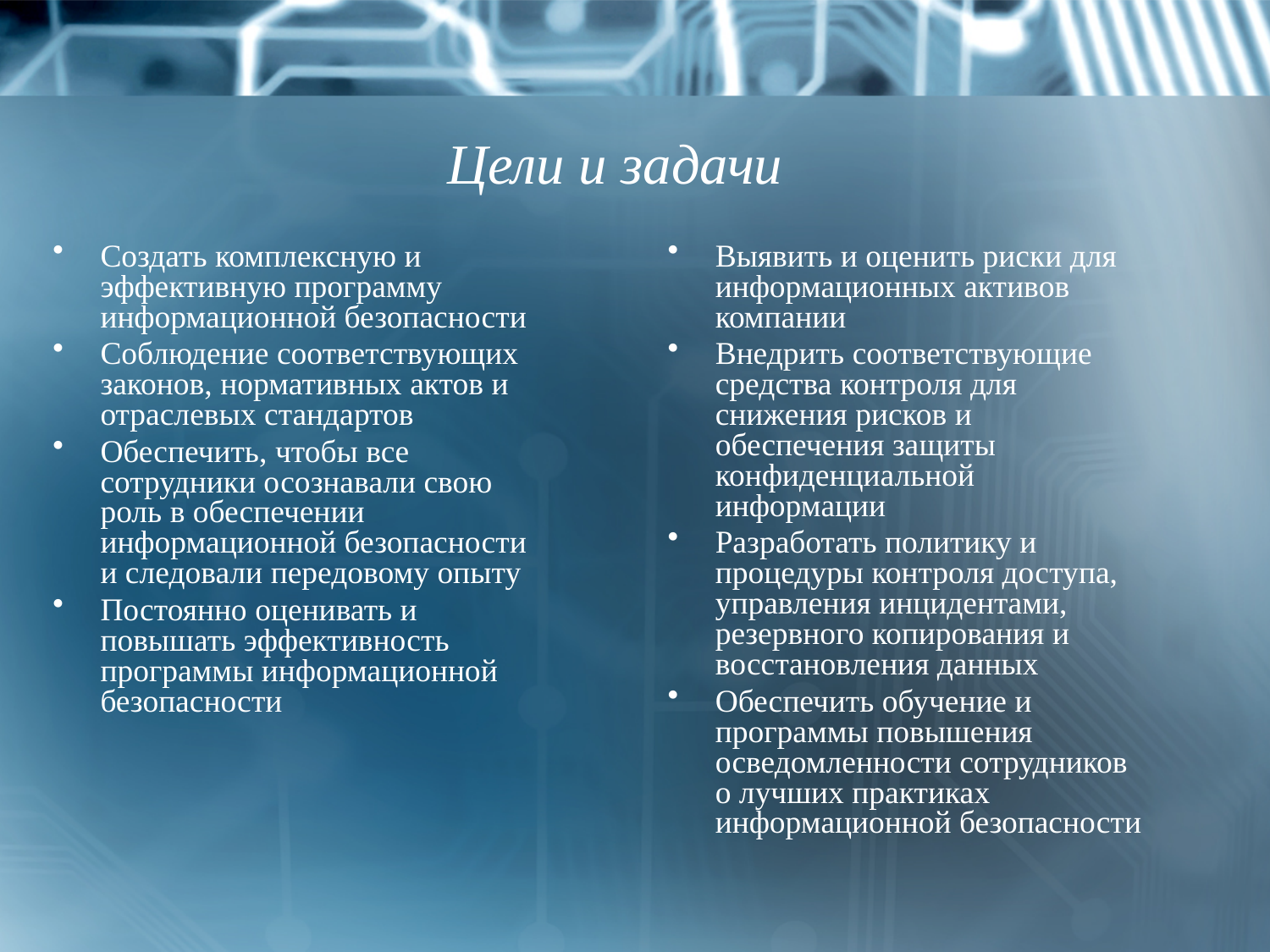

# Цели и задачи
Создать комплексную и эффективную программу информационной безопасности
Соблюдение соответствующих законов, нормативных актов и отраслевых стандартов
Обеспечить, чтобы все сотрудники осознавали свою роль в обеспечении информационной безопасности и следовали передовому опыту
Постоянно оценивать и повышать эффективность программы информационной безопасности
Выявить и оценить риски для информационных активов компании
Внедрить соответствующие средства контроля для снижения рисков и обеспечения защиты конфиденциальной информации
Разработать политику и процедуры контроля доступа, управления инцидентами, резервного копирования и восстановления данных
Обеспечить обучение и программы повышения осведомленности сотрудников о лучших практиках информационной безопасности